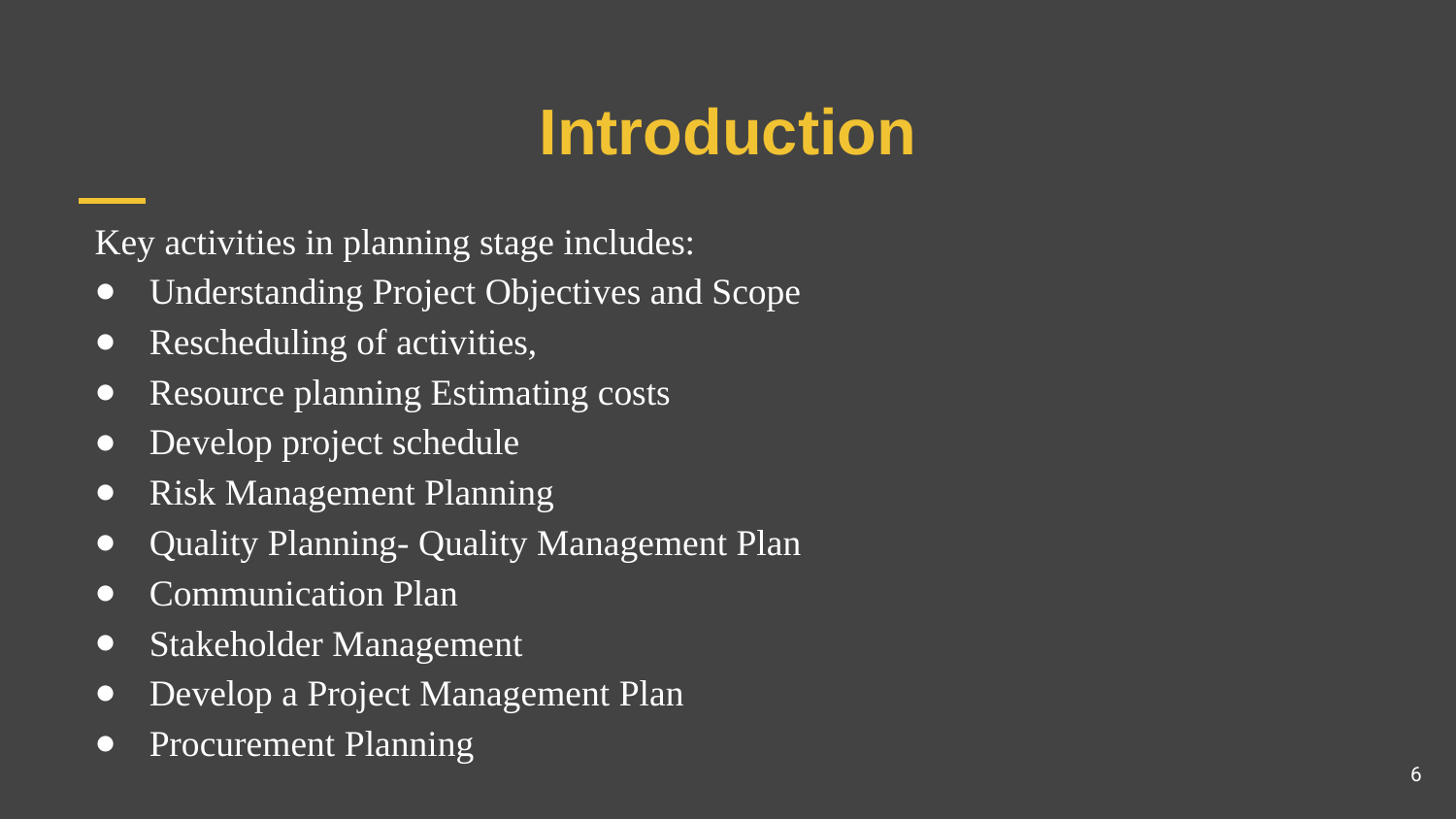

# Introduction
Key activities in planning stage includes:
Understanding Project Objectives and Scope
Rescheduling of activities,
Resource planning Estimating costs
Develop project schedule
Risk Management Planning
Quality Planning- Quality Management Plan
Communication Plan
Stakeholder Management
Develop a Project Management Plan
Procurement Planning

6